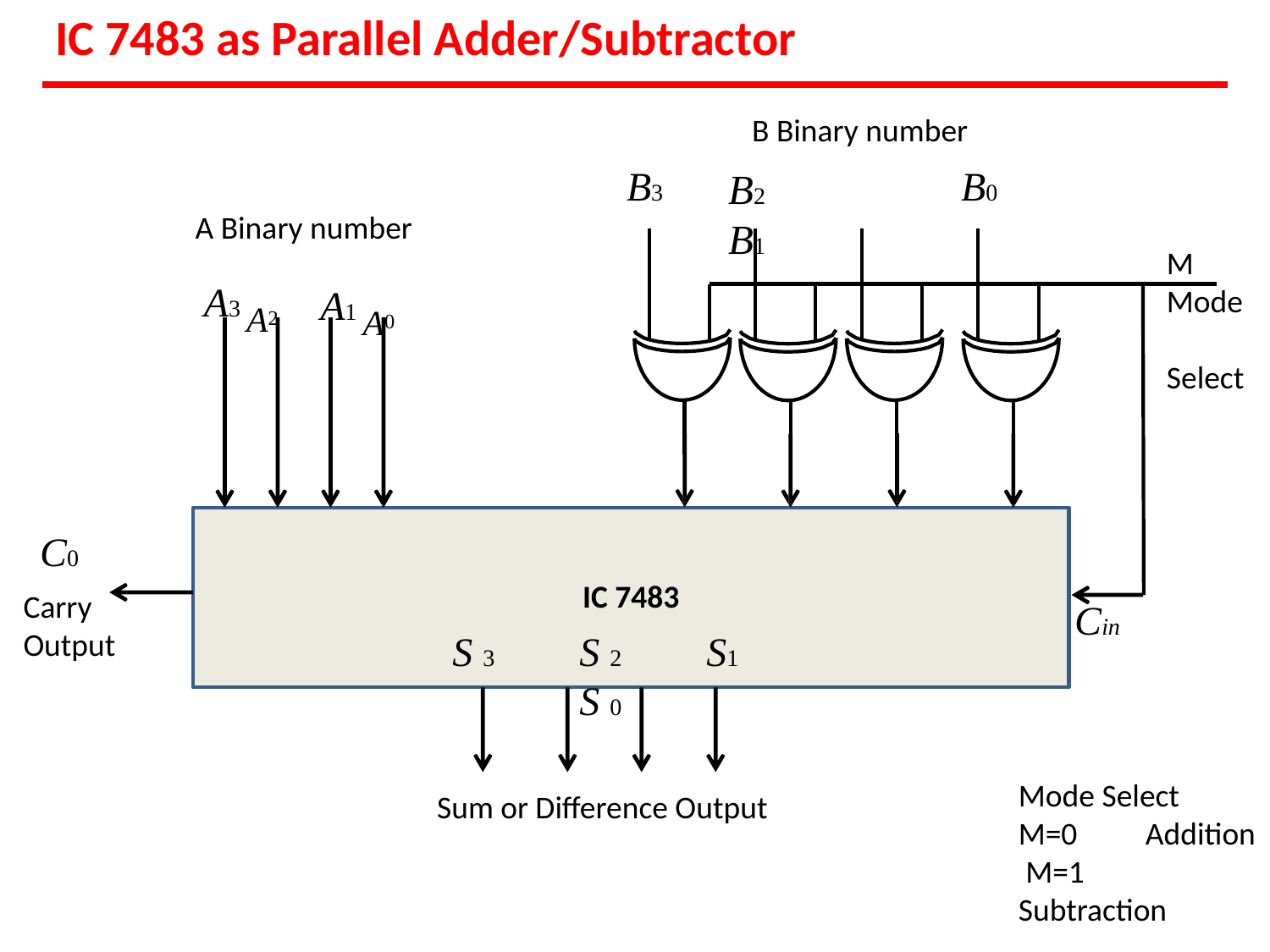

# IC 7483 as Parallel Adder/Subtractor

B Binary number
B3
B0
B2	B1
A Binary number

M
A3 A2
A1 A0
Mode  Select

C0
Carry
Output
IC 7483
Cin
S 3	S 2	S1	S 0
Mode Select
Sum or Difference Output
M=0	Addition  M=1	Subtraction